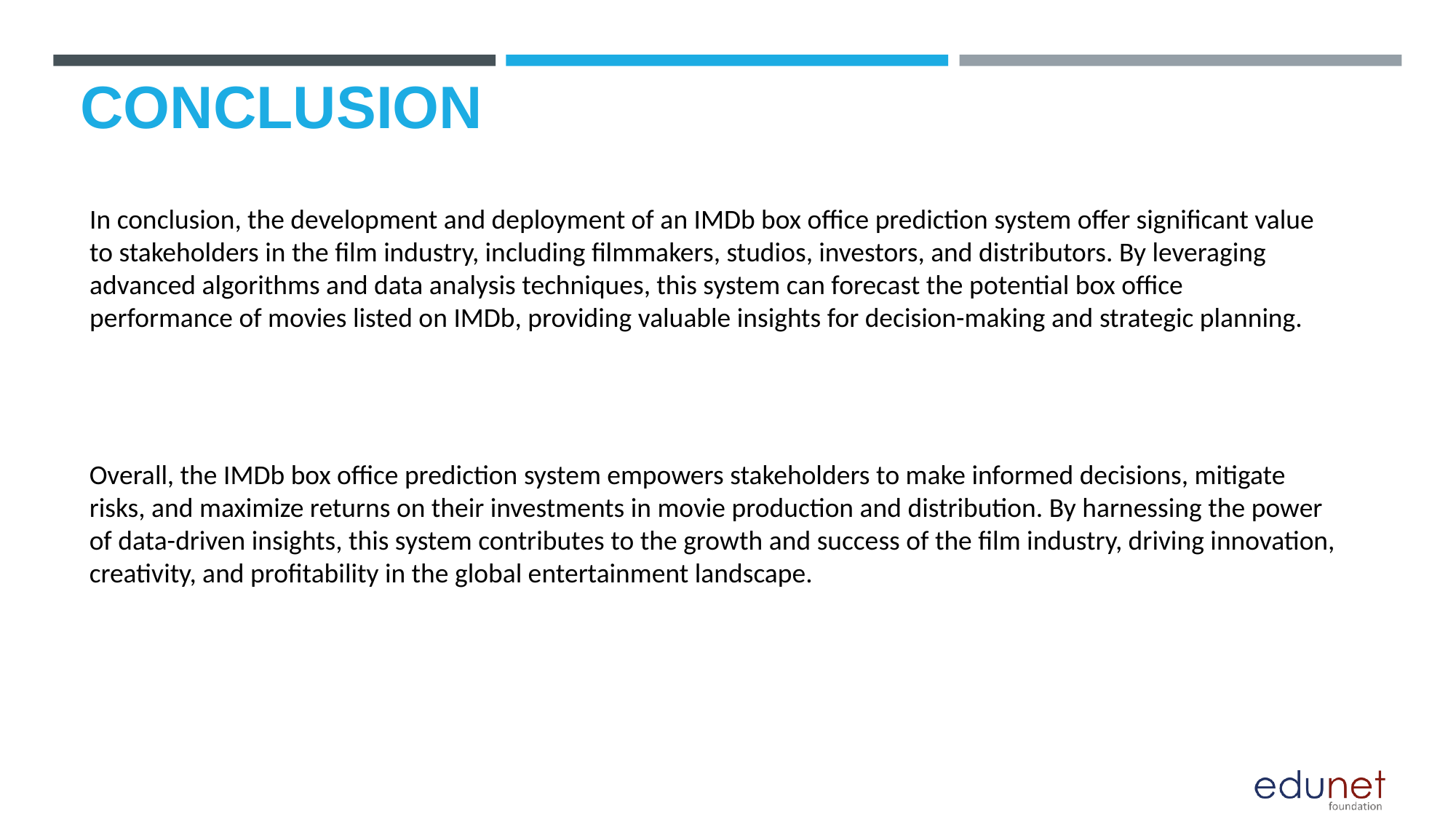

# CONCLUSION
In conclusion, the development and deployment of an IMDb box office prediction system offer significant value to stakeholders in the film industry, including filmmakers, studios, investors, and distributors. By leveraging advanced algorithms and data analysis techniques, this system can forecast the potential box office performance of movies listed on IMDb, providing valuable insights for decision-making and strategic planning.
Overall, the IMDb box office prediction system empowers stakeholders to make informed decisions, mitigate risks, and maximize returns on their investments in movie production and distribution. By harnessing the power of data-driven insights, this system contributes to the growth and success of the film industry, driving innovation, creativity, and profitability in the global entertainment landscape.